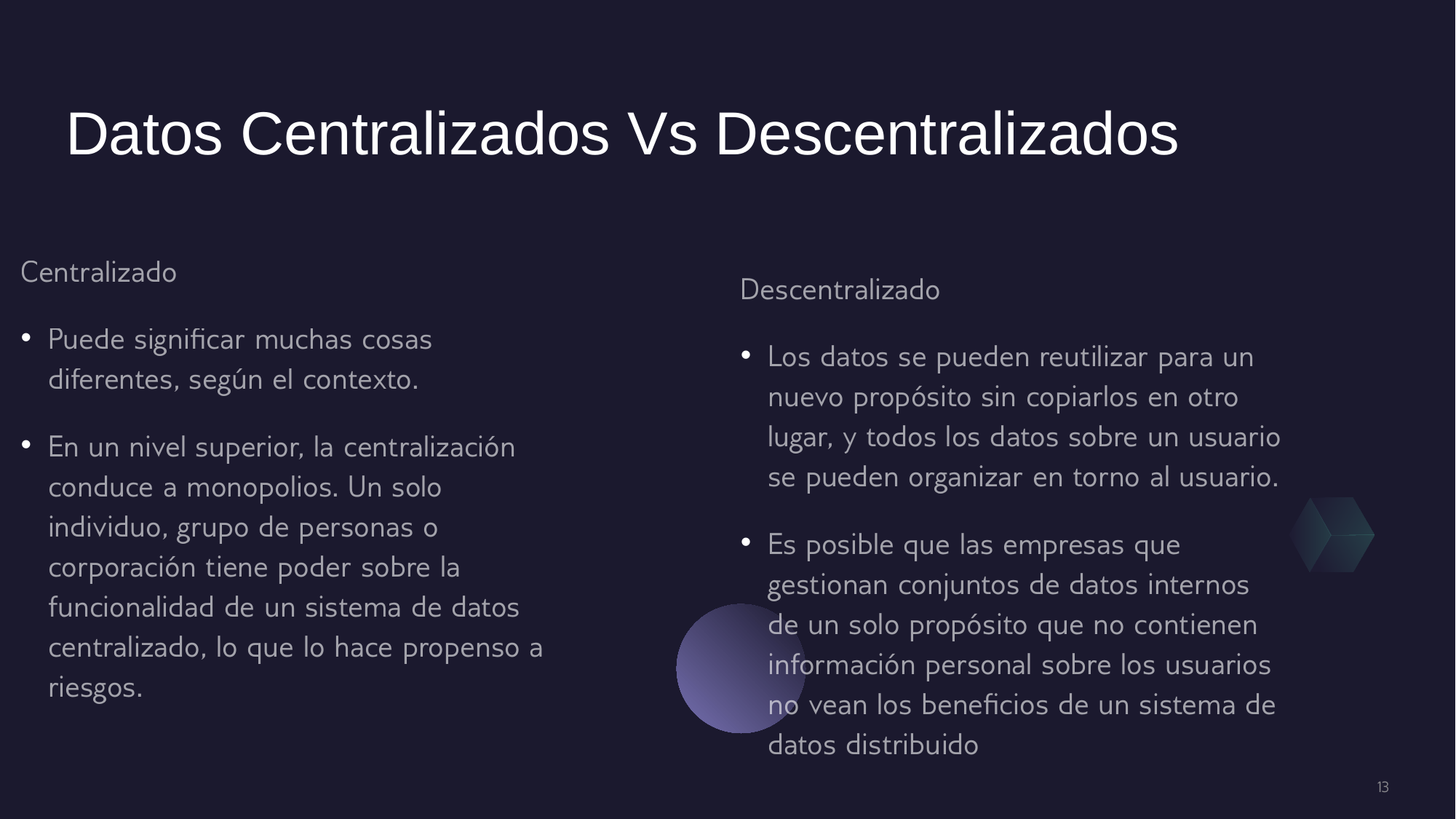

Datos Centralizados Vs Descentralizados
Centralizado
Puede significar muchas cosas diferentes, según el contexto.
En un nivel superior, la centralización conduce a monopolios. Un solo individuo, grupo de personas o corporación tiene poder sobre la funcionalidad de un sistema de datos centralizado, lo que lo hace propenso a riesgos.
Descentralizado
Los datos se pueden reutilizar para un nuevo propósito sin copiarlos en otro lugar, y todos los datos sobre un usuario se pueden organizar en torno al usuario.
Es posible que las empresas que gestionan conjuntos de datos internos de un solo propósito que no contienen información personal sobre los usuarios no vean los beneficios de un sistema de datos distribuido
13